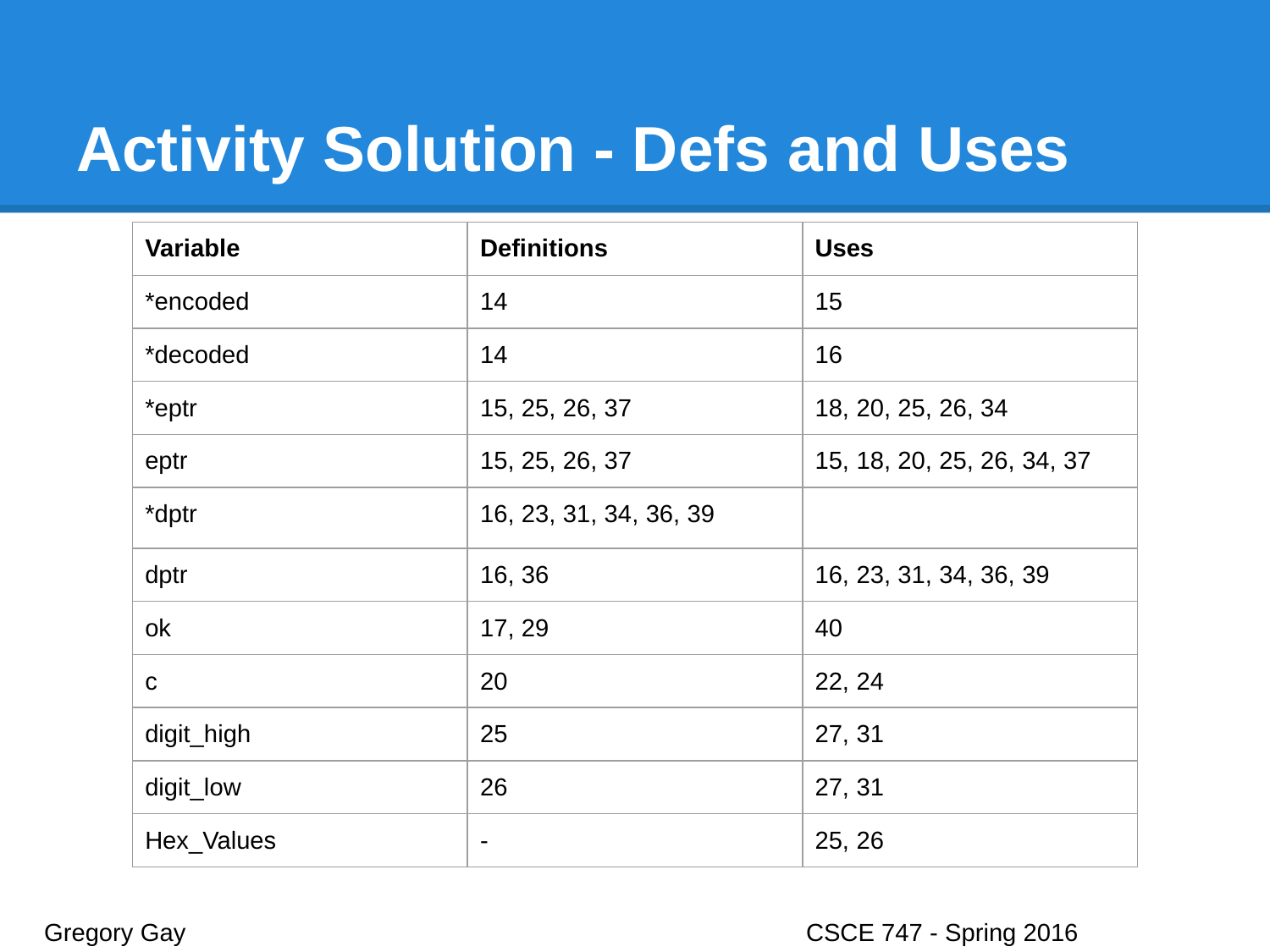

# Activity Solution - Defs and Uses
| Variable | Definitions | Uses |
| --- | --- | --- |
| \*encoded | 14 | 15 |
| \*decoded | 14 | 16 |
| \*eptr | 15, 25, 26, 37 | 18, 20, 25, 26, 34 |
| eptr | 15, 25, 26, 37 | 15, 18, 20, 25, 26, 34, 37 |
| \*dptr | 16, 23, 31, 34, 36, 39 |  |
| dptr | 16, 36 | 16, 23, 31, 34, 36, 39 |
| ok | 17, 29 | 40 |
| c | 20 | 22, 24 |
| digit\_high | 25 | 27, 31 |
| digit\_low | 26 | 27, 31 |
| Hex\_Values | - | 25, 26 |
Gregory Gay					CSCE 747 - Spring 2016							25